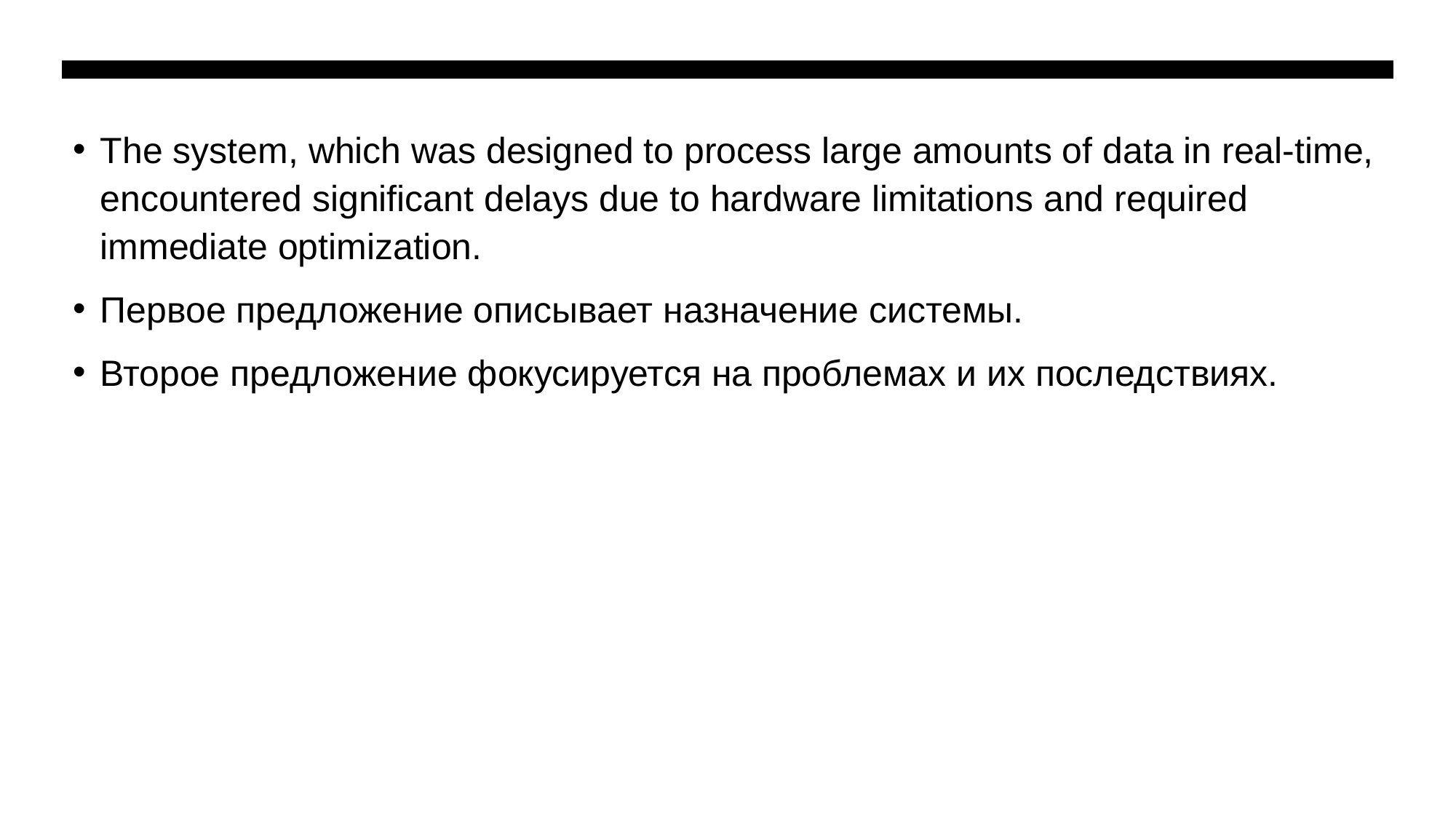

The system, which was designed to process large amounts of data in real-time, encountered significant delays due to hardware limitations and required immediate optimization.
Первое предложение описывает назначение системы.
Второе предложение фокусируется на проблемах и их последствиях.